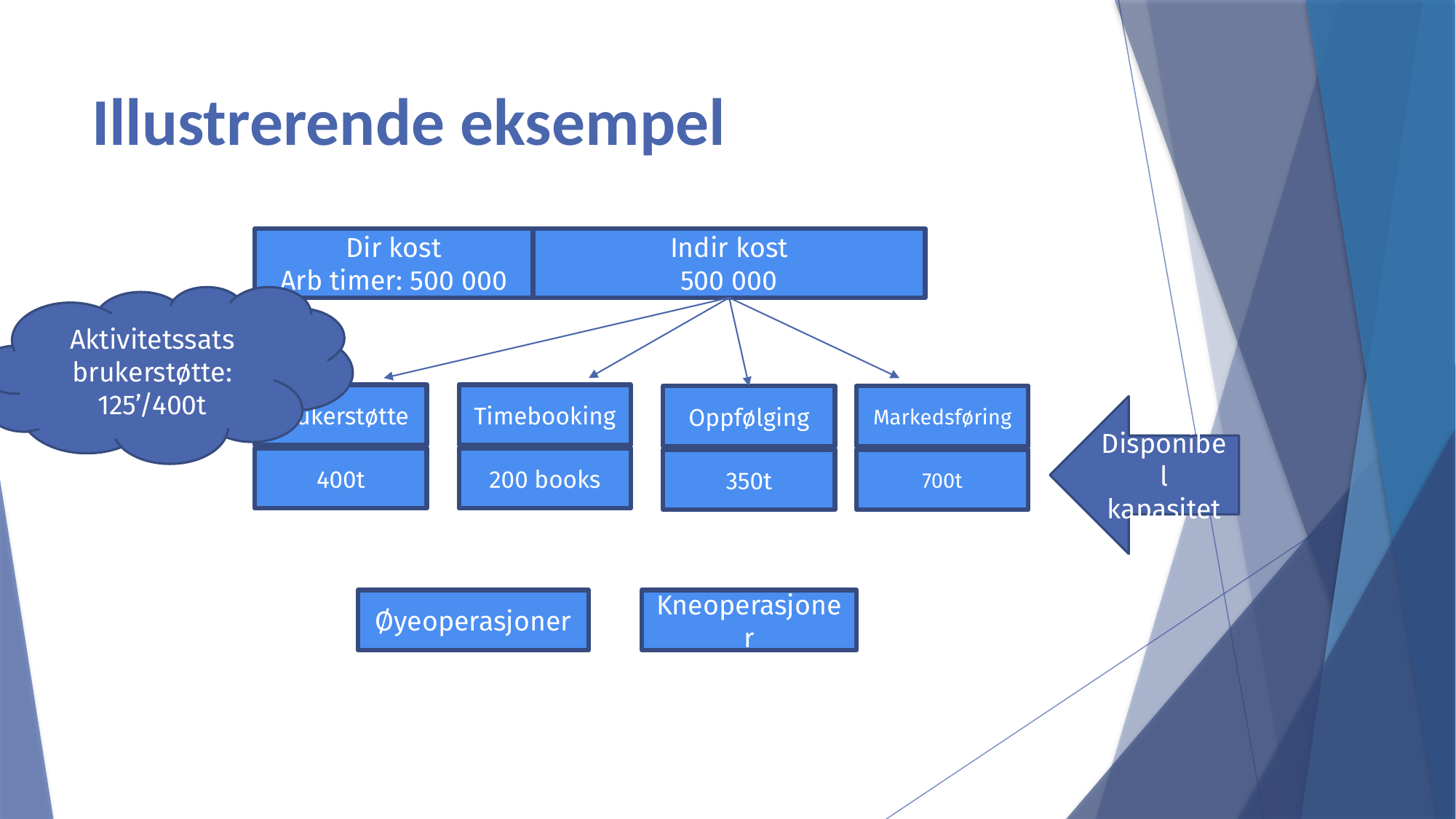

# Illustrerende eksempel
Dir kost
Arb timer: 500 000
Indir kost
500 000
Aktivitetssats brukerstøtte: 125’/400t
Brukerstøtte
Timebooking
Oppfølging
Markedsføring
Disponibel kapasitet
400t
200 books
350t
700t
Øyeoperasjoner
Kneoperasjoner